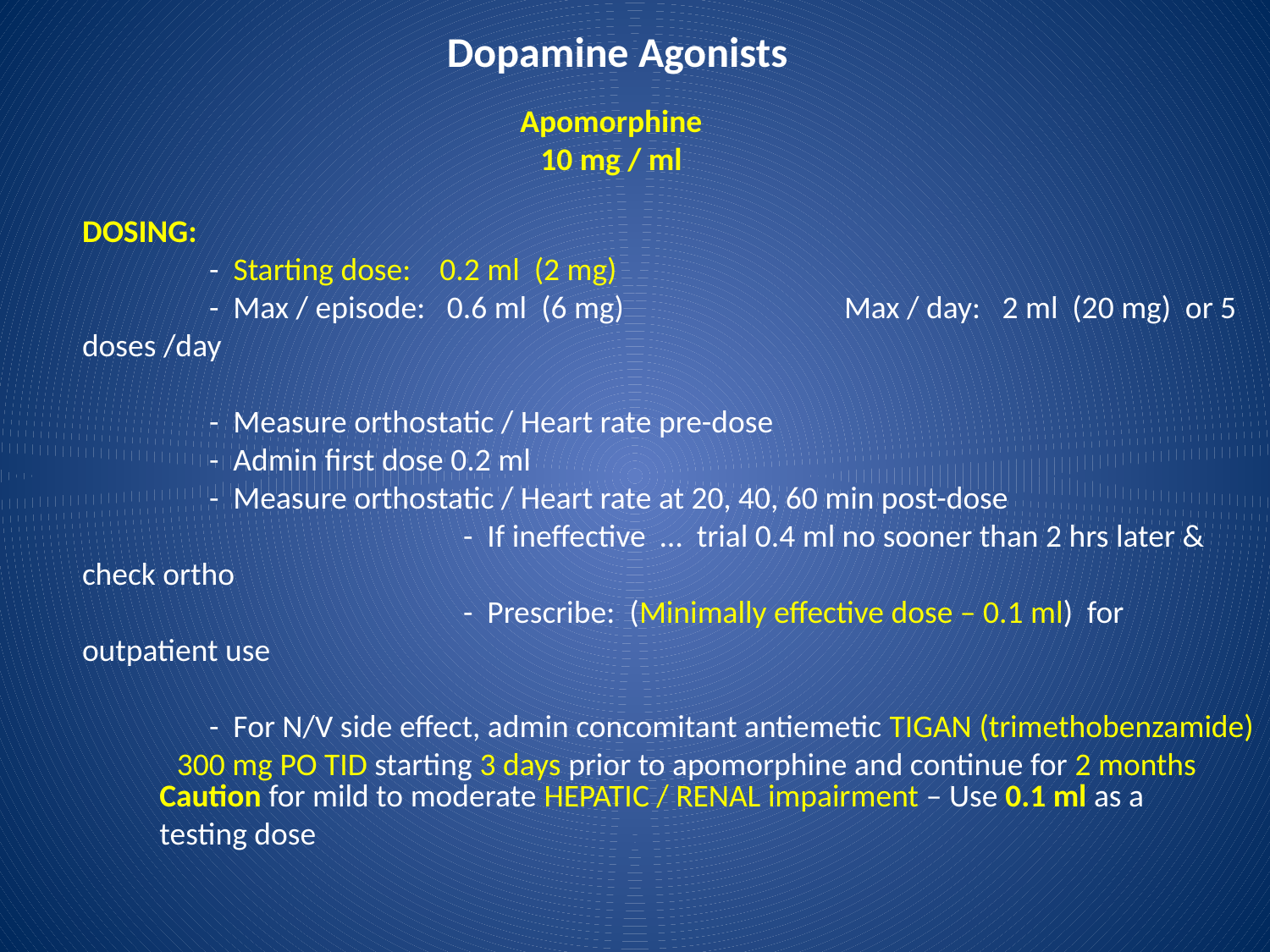

# Dopamine Agonists
Apomorphine
10 mg / ml
DOSING:
	-  Starting dose:    0.2 ml  (2 mg)
	-  Max / episode:   0.6 ml  (6 mg)		Max / day:   2 ml  (20 mg)  or 5 doses /day

	-  Measure orthostatic / Heart rate pre-dose
	-  Admin first dose 0.2 ml
	-  Measure orthostatic / Heart rate at 20, 40, 60 min post-dose
			-  If ineffective  …  trial 0.4 ml no sooner than 2 hrs later & check ortho
			-  Prescribe:  (Minimally effective dose – 0.1 ml)  for outpatient use

	-  For N/V side effect, admin concomitant antiemetic TIGAN (trimethobenzamide)
	300 mg PO TID starting 3 days prior to apomorphine and continue for 2 months
Caution for mild to moderate HEPATIC / RENAL impairment – Use 0.1 ml as a testing dose